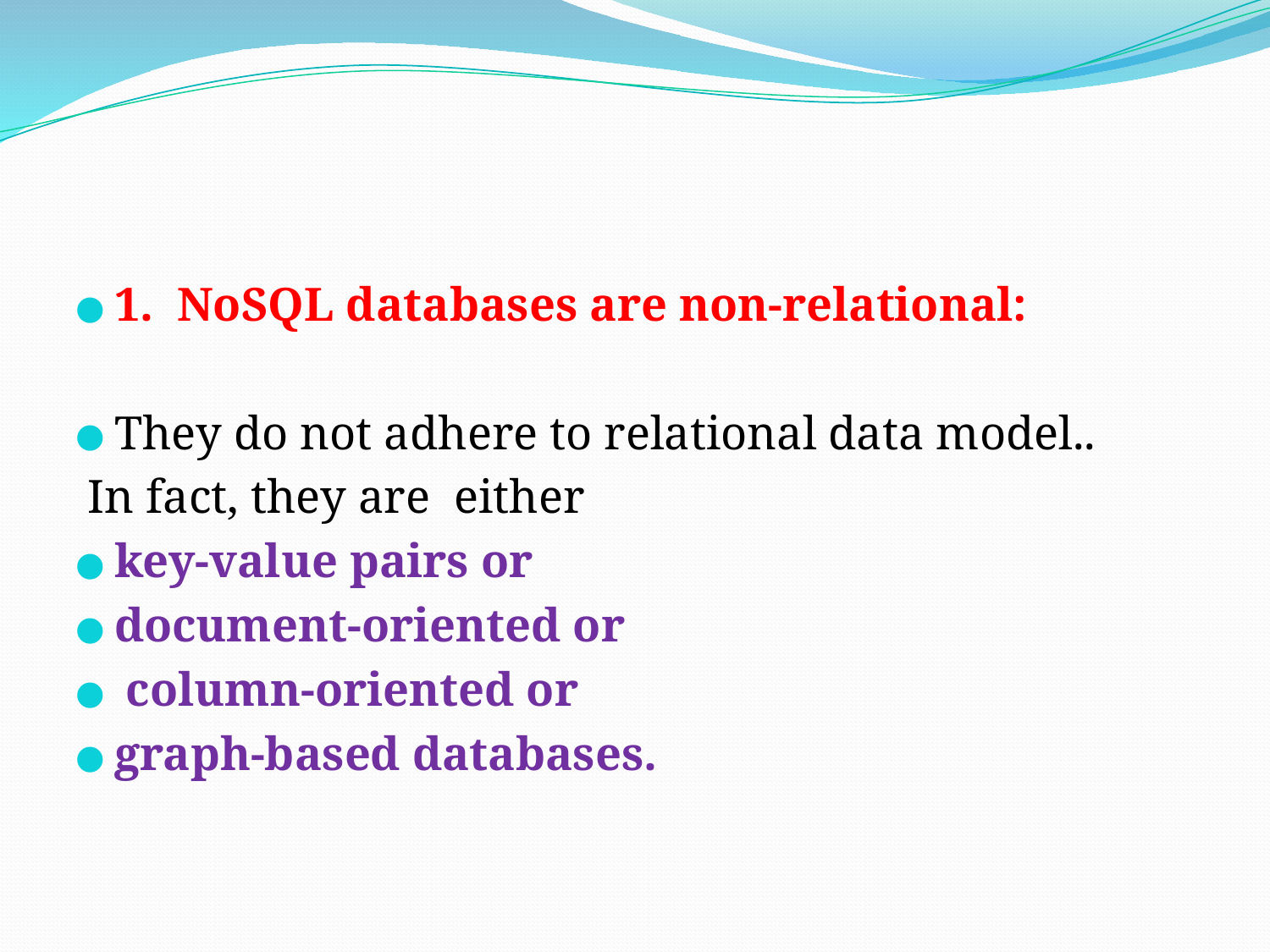

#
1.  NoSQL databases are non-relational:

They do not adhere to relational data model..
 In fact, they are  either
key-value pairs or
document-oriented or
 column-oriented or
graph-based databases.